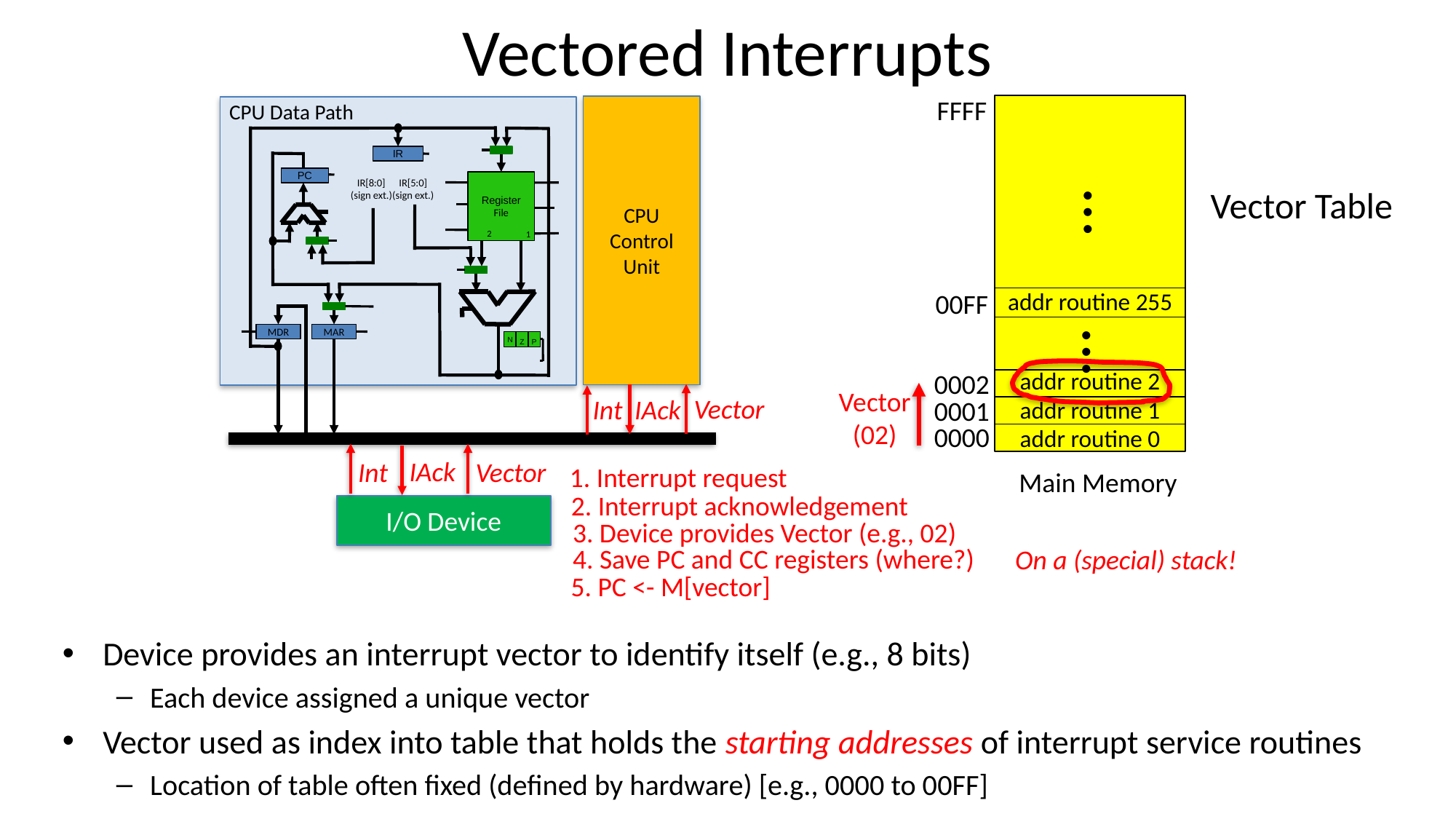

# Vectored Interrupts
FFFF

…
addr routine 255
00FF
…
addr routine 2
0002
0001
addr routine 1
0000
addr routine 0
Main Memory
CPU Data Path

IR

PC
IR[8:0]
(sign ext.)
IR[5:0]
(sign ext.)
Register
File
2
1

MDR
MAR
N
Z
P

CPU
Control
Unit
Vector Table

Vector
(02)
5. PC <- M[vector]
Vector
Vector
3. Device provides Vector (e.g., 02)
IAck
IAck
2. Interrupt acknowledgement
Int
Int
1. Interrupt request
I/O Device
4. Save PC and CC registers (where?)
On a (special) stack!
Device provides an interrupt vector to identify itself (e.g., 8 bits)
Each device assigned a unique vector
Vector used as index into table that holds the starting addresses of interrupt service routines
Location of table often fixed (defined by hardware) [e.g., 0000 to 00FF]